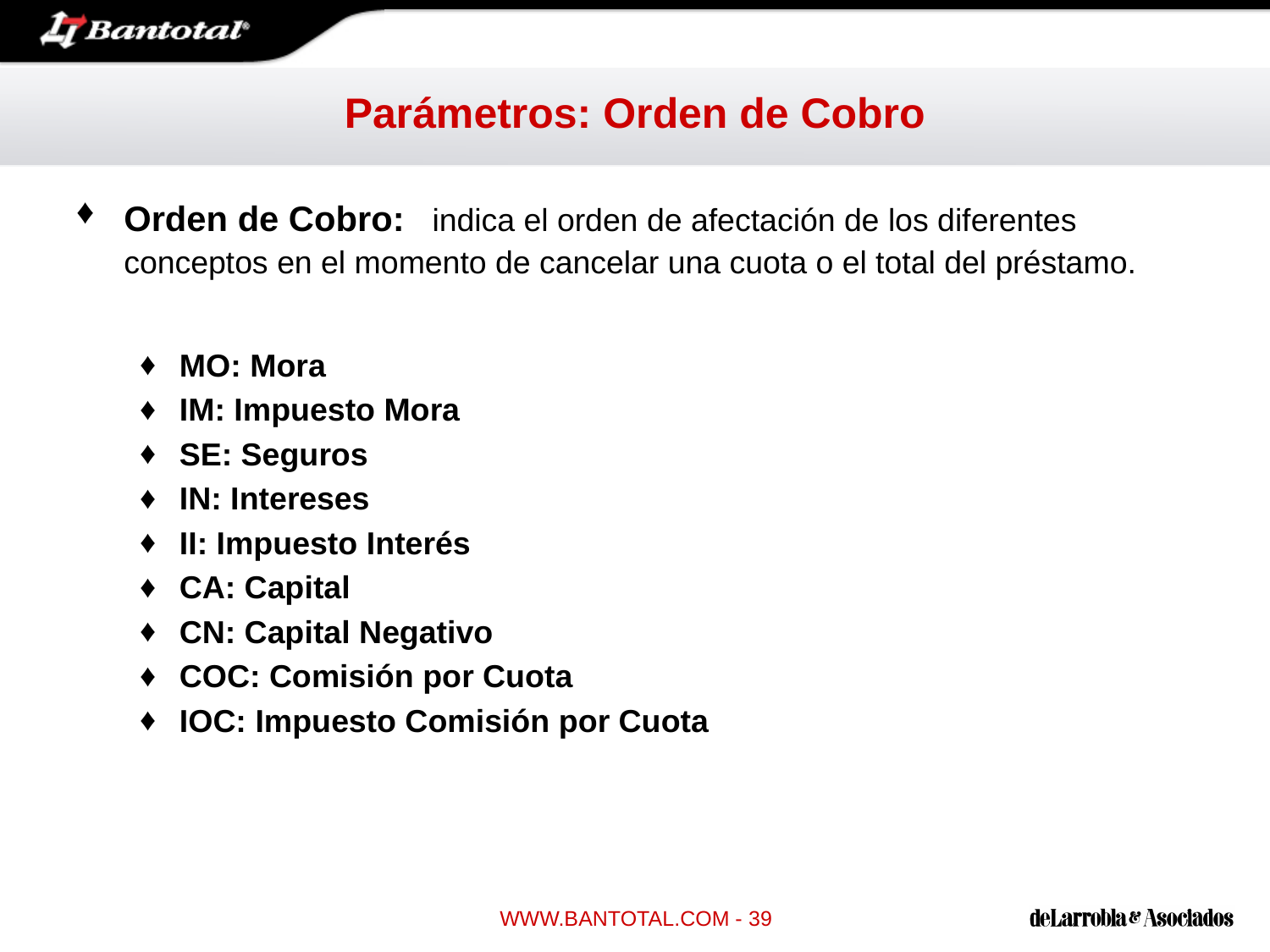

# Parámetros: Orden de Cobro
Orden de Cobro:  indica el orden de afectación de los diferentes conceptos en el momento de cancelar una cuota o el total del préstamo.

MO: Mora
IM: Impuesto Mora
SE: Seguros
IN: Intereses
II: Impuesto Interés
CA: Capital
CN: Capital Negativo
COC: Comisión por Cuota
IOC: Impuesto Comisión por Cuota
WWW.BANTOTAL.COM - 39